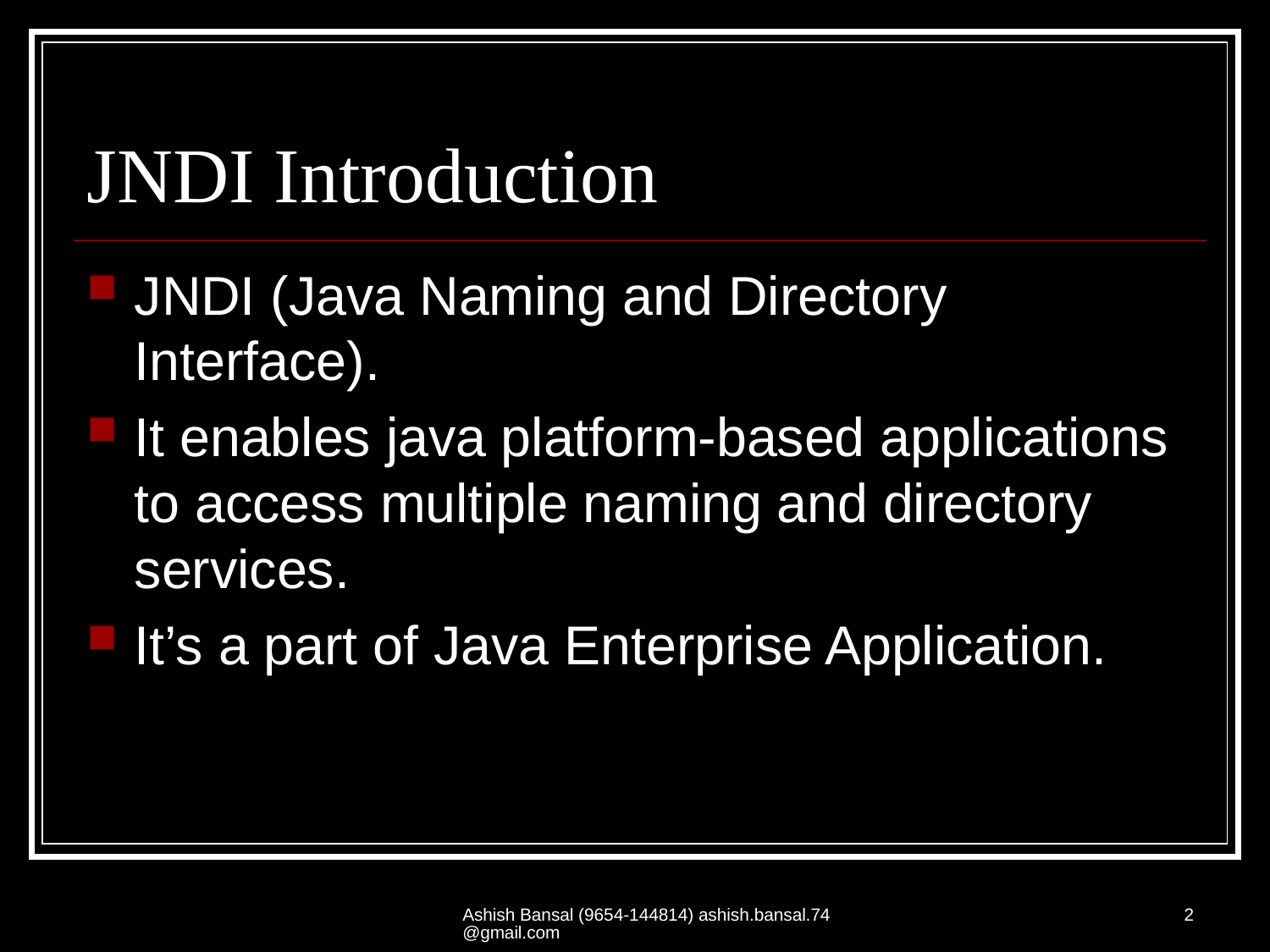

# JNDI Introduction
JNDI (Java Naming and Directory Interface).
It enables java platform-based applications to access multiple naming and directory services.
It’s a part of Java Enterprise Application.

Ashish Bansal (9654-144814) ashish.bansal.74@gmail.com
2